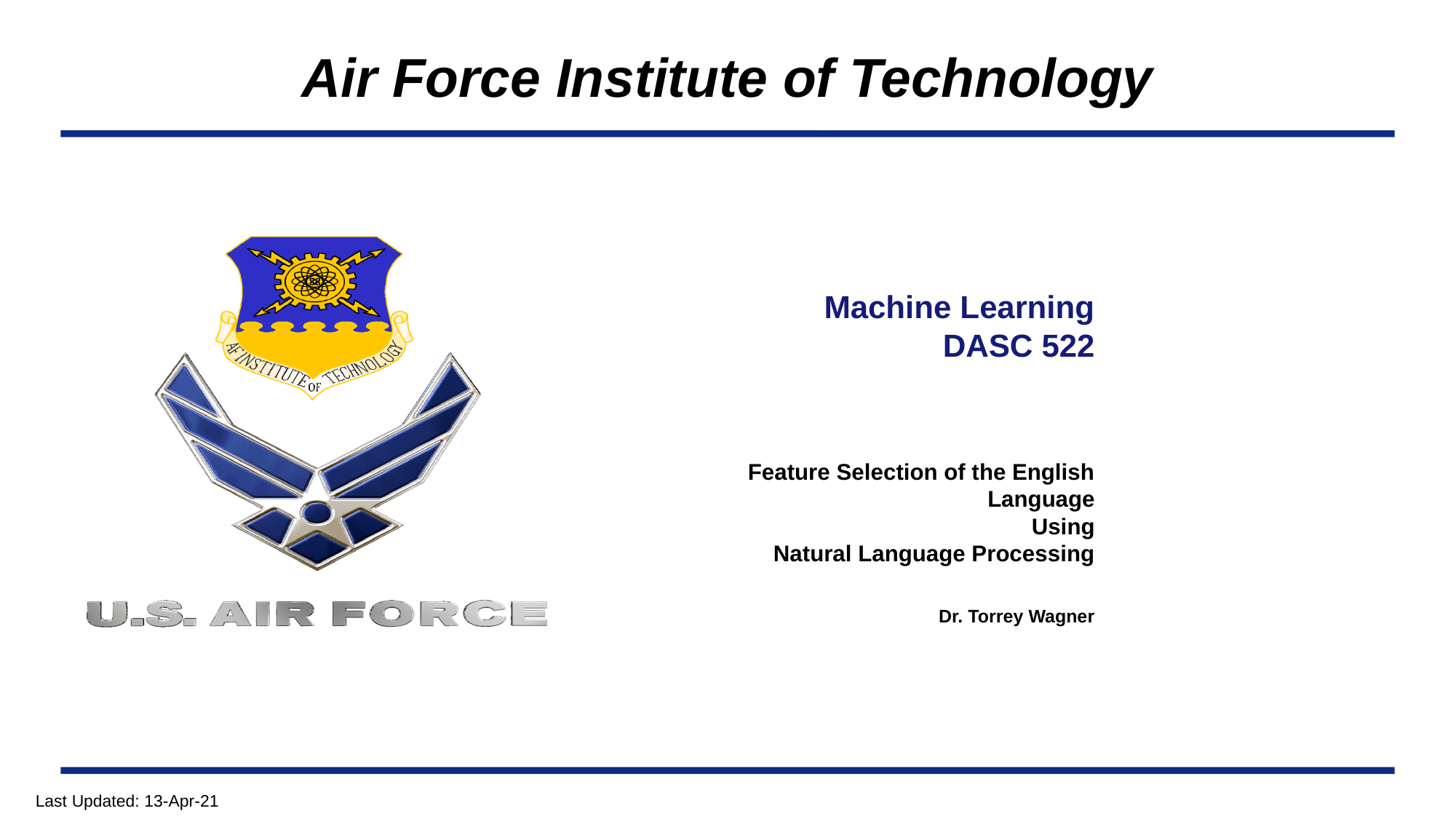

# Machine Learning DASC 522

Feature Selection of the English Language
Using
Natural Language Processing

Dr. Torrey Wagner